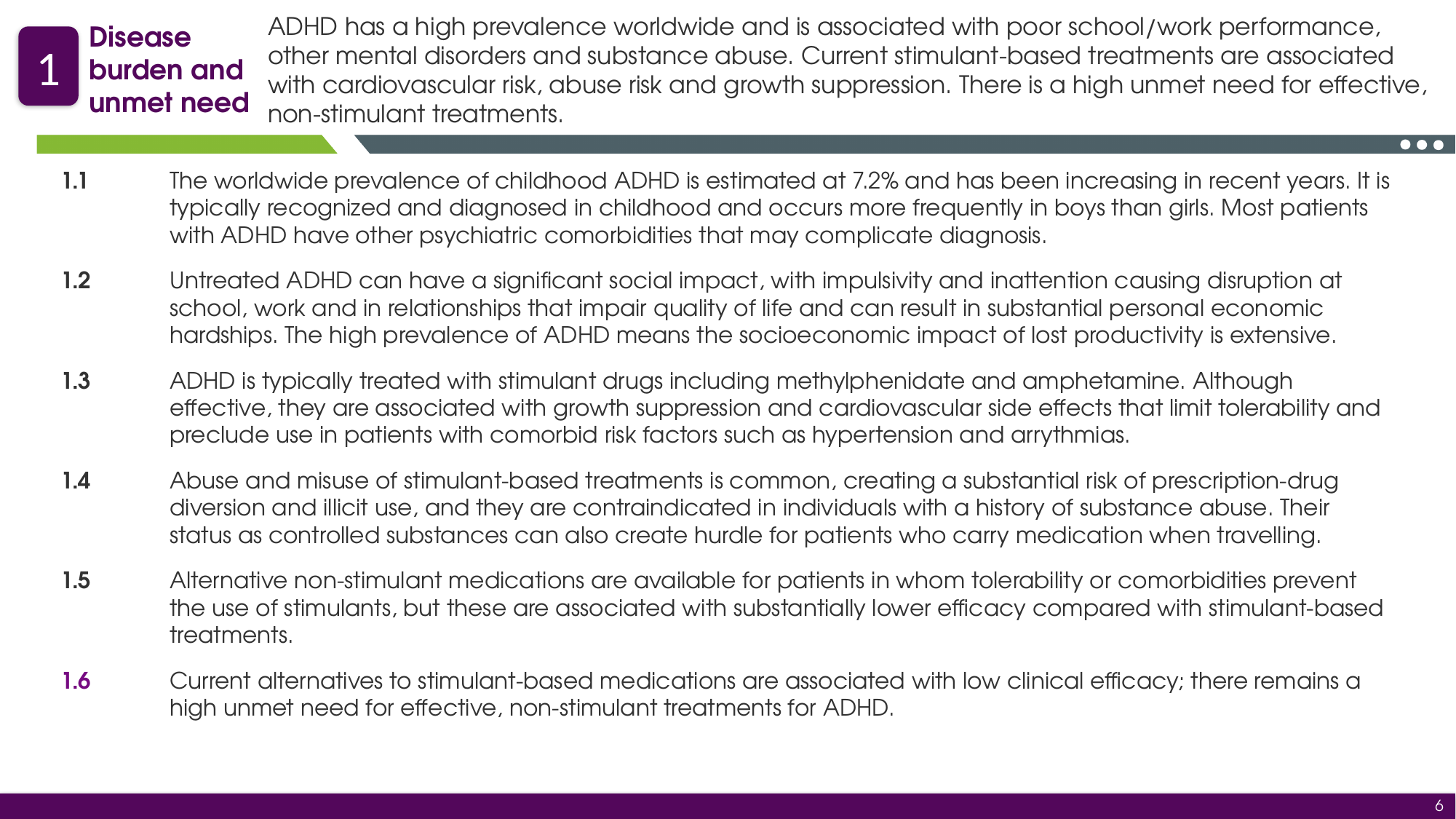

# ADHD has a high prevalence worldwide and is associated with poor school/work performance, other mental disorders and substance abuse. Current stimulant-based treatments are associated with cardiovascular risk, abuse risk and growth suppression. There is a high unmet need for effective, non-stimulant treatments.
Disease burden and unmet need
1
1.1	The worldwide prevalence of childhood ADHD is estimated at 7.2% and has been increasing in recent years. It is typically recognized and diagnosed in childhood and occurs more frequently in boys than girls. Most patients with ADHD have other psychiatric comorbidities that may complicate diagnosis.
1.2	Untreated ADHD can have a significant social impact, with impulsivity and inattention causing disruption at school, work and in relationships that impair quality of life and can result in substantial personal economic hardships. The high prevalence of ADHD means the socioeconomic impact of lost productivity is extensive.
1.3	ADHD is typically treated with stimulant drugs including methylphenidate and amphetamine. Although effective, they are associated with growth suppression and cardiovascular side effects that limit tolerability and preclude use in patients with comorbid risk factors such as hypertension and arrythmias.
1.4	Abuse and misuse of stimulant-based treatments is common, creating a substantial risk of prescription-drug diversion and illicit use, and they are contraindicated in individuals with a history of substance abuse. Their status as controlled substances can also create hurdle for patients who carry medication when travelling.
1.5	Alternative non-stimulant medications are available for patients in whom tolerability or comorbidities prevent the use of stimulants, but these are associated with substantially lower efficacy compared with stimulant-based treatments.
1.6	Current alternatives to stimulant-based medications are associated with low clinical efficacy; there remains a high unmet need for effective, non-stimulant treatments for ADHD.